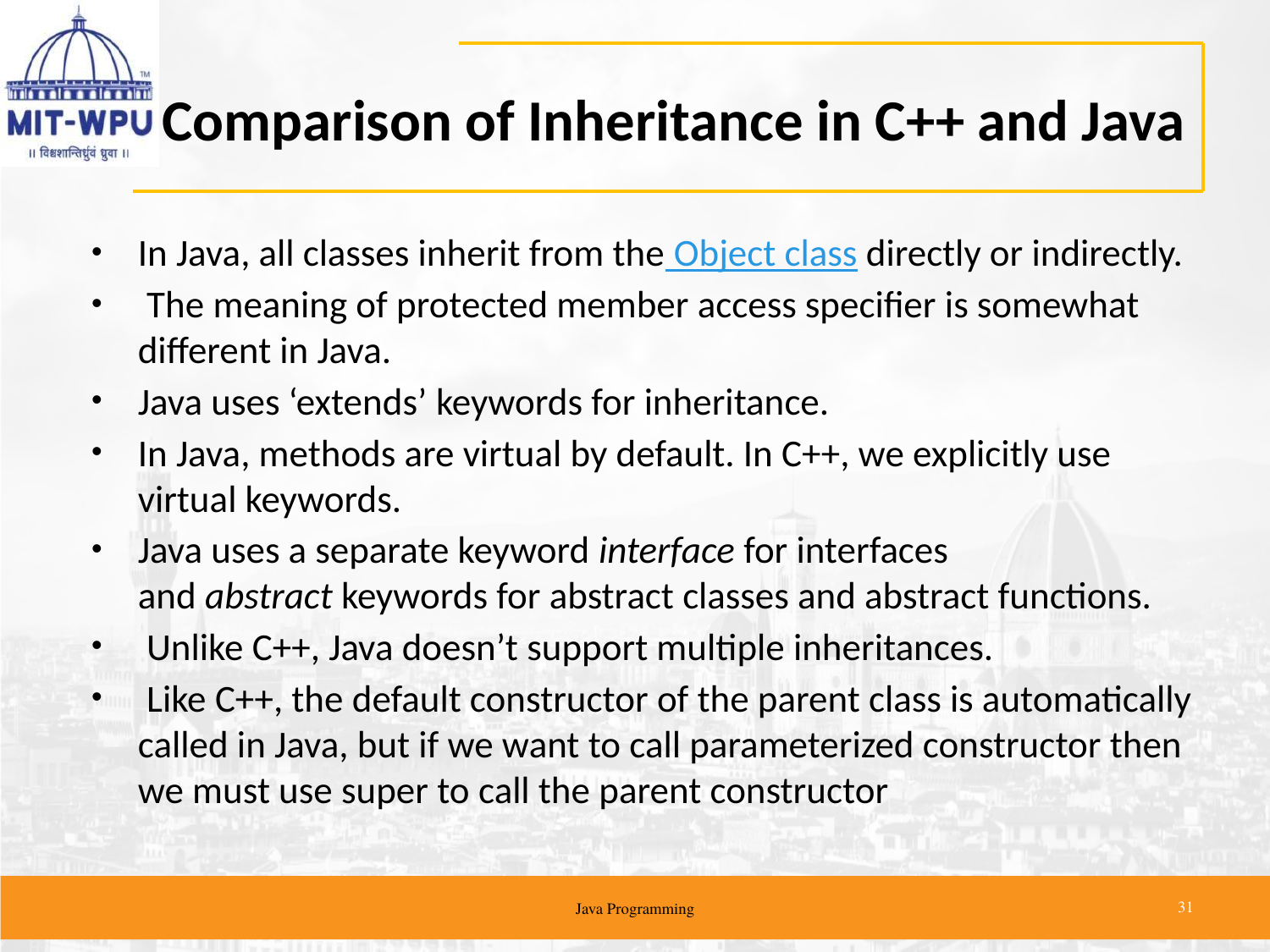

# Comparison of Inheritance in C++ and Java
In Java, all classes inherit from the Object class directly or indirectly.
 The meaning of protected member access specifier is somewhat different in Java.
Java uses ‘extends’ keywords for inheritance.
In Java, methods are virtual by default. In C++, we explicitly use virtual keywords.
Java uses a separate keyword interface for interfaces and abstract keywords for abstract classes and abstract functions.
 Unlike C++, Java doesn’t support multiple inheritances.
 Like C++, the default constructor of the parent class is automatically called in Java, but if we want to call parameterized constructor then we must use super to call the parent constructor
Java Programming
31